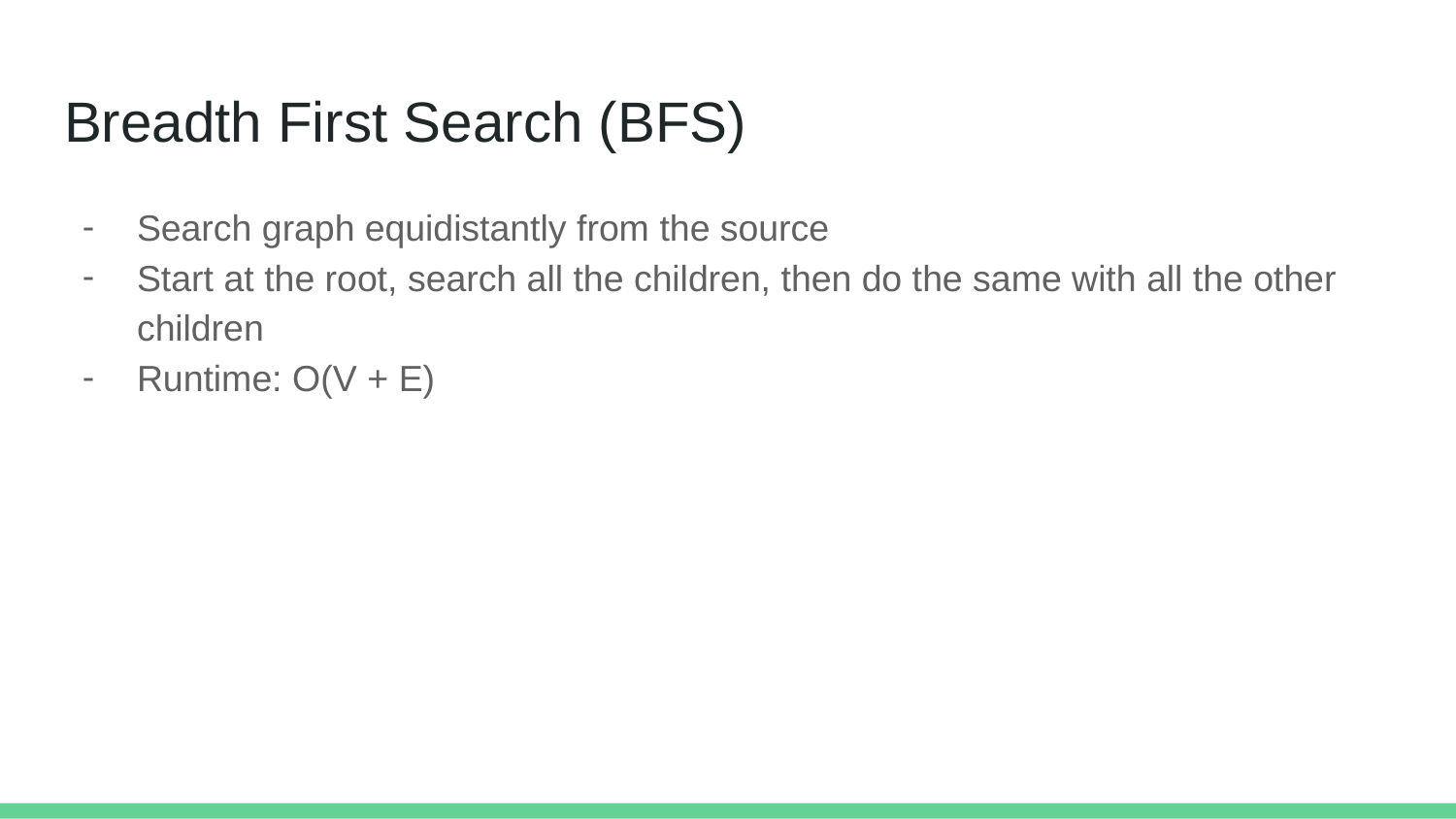

# Breadth First Search (BFS)
Search graph equidistantly from the source
Start at the root, search all the children, then do the same with all the other children
Runtime: O(V + E)